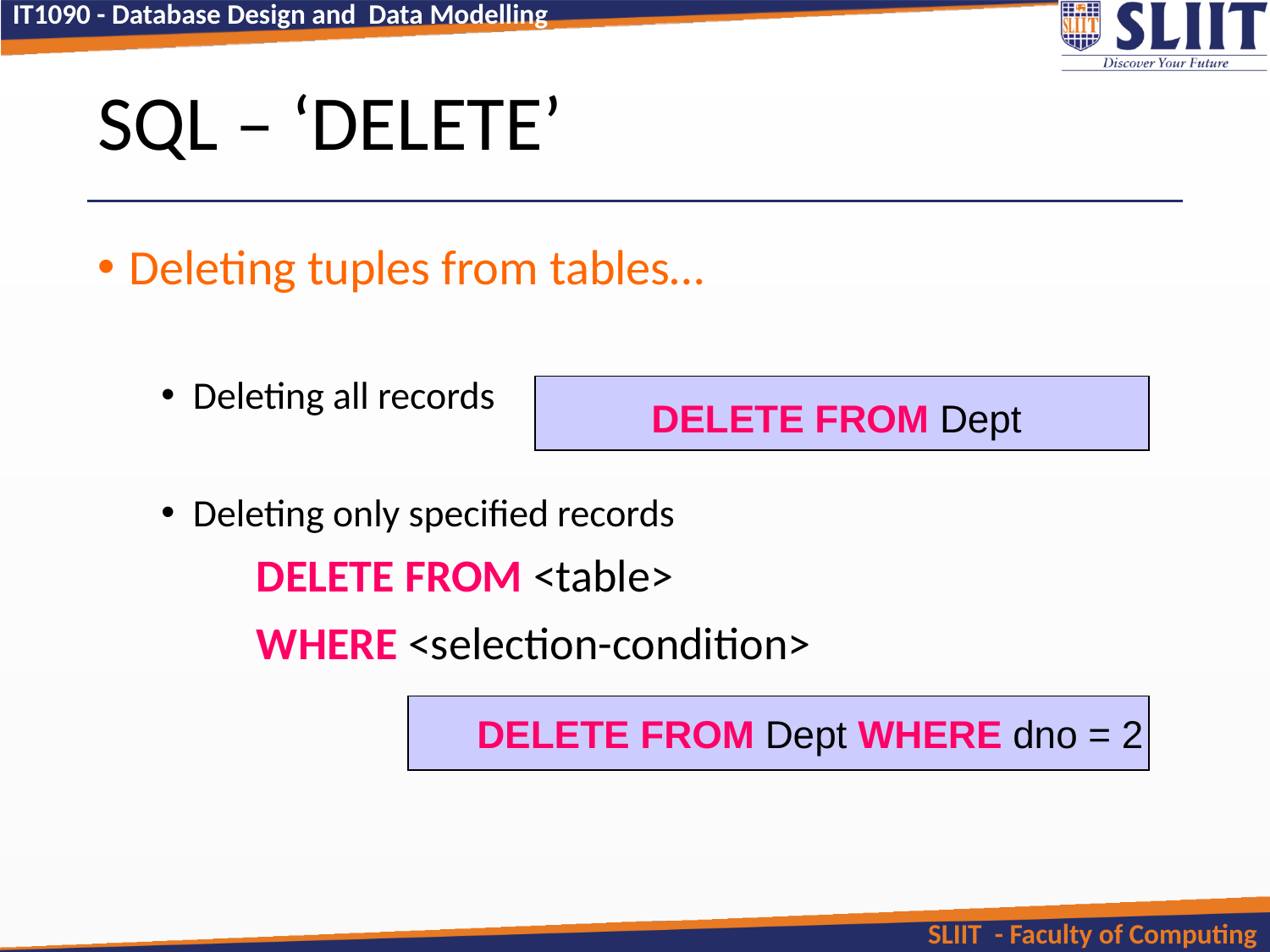

# SQL – ‘DELETE’
Deleting tuples from tables…

Deleting all records

Deleting only specified records
		DELETE FROM <table>
		WHERE <selection-condition>

DELETE FROM Dept

DELETE FROM Dept WHERE dno = 2